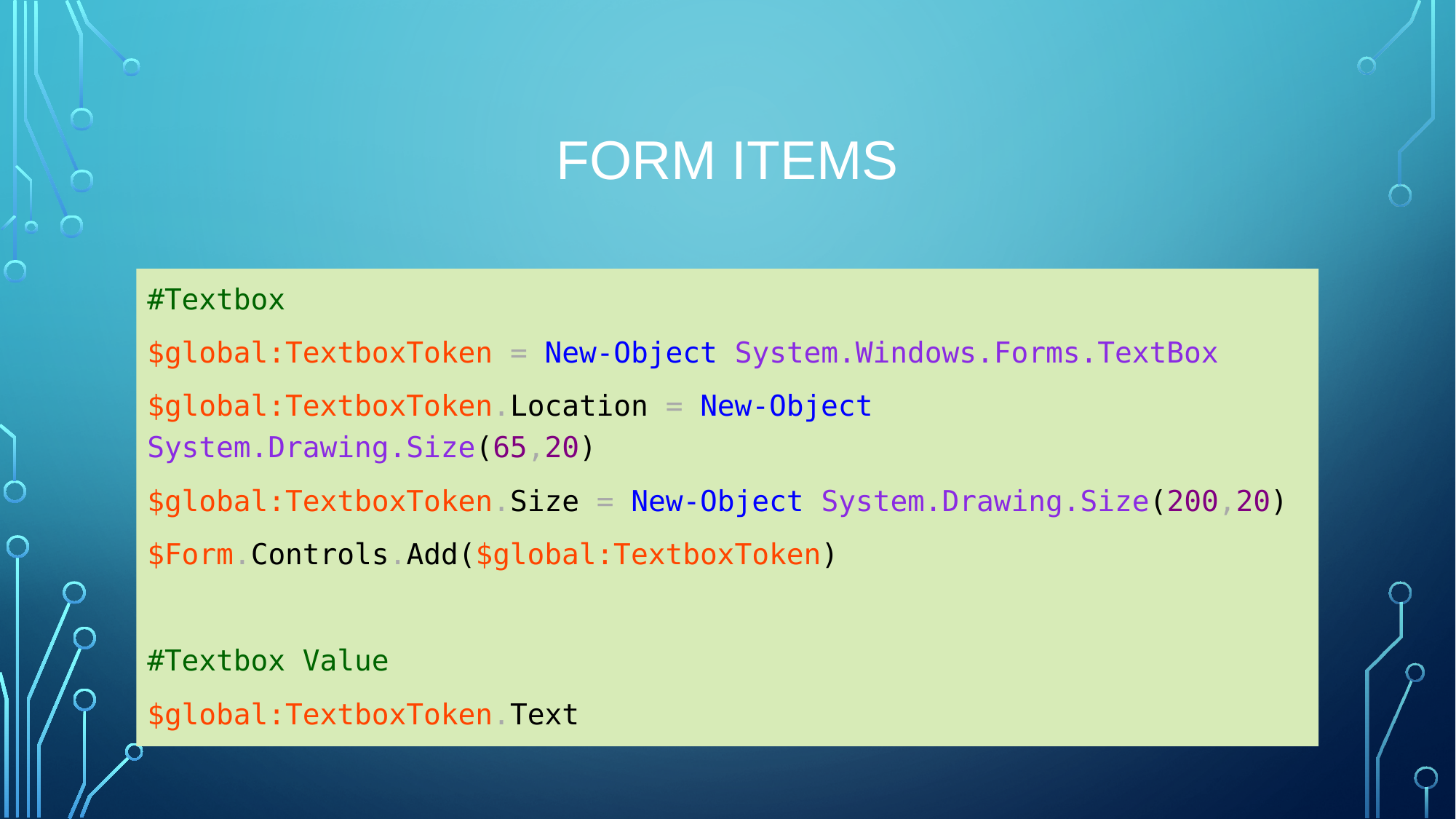

# Form Items
#Textbox
$global:TextboxToken = New-Object System.Windows.Forms.TextBox
$global:TextboxToken.Location = New-Object System.Drawing.Size(65,20)
$global:TextboxToken.Size = New-Object System.Drawing.Size(200,20)
$Form.Controls.Add($global:TextboxToken)

#Textbox Value
$global:TextboxToken.Text